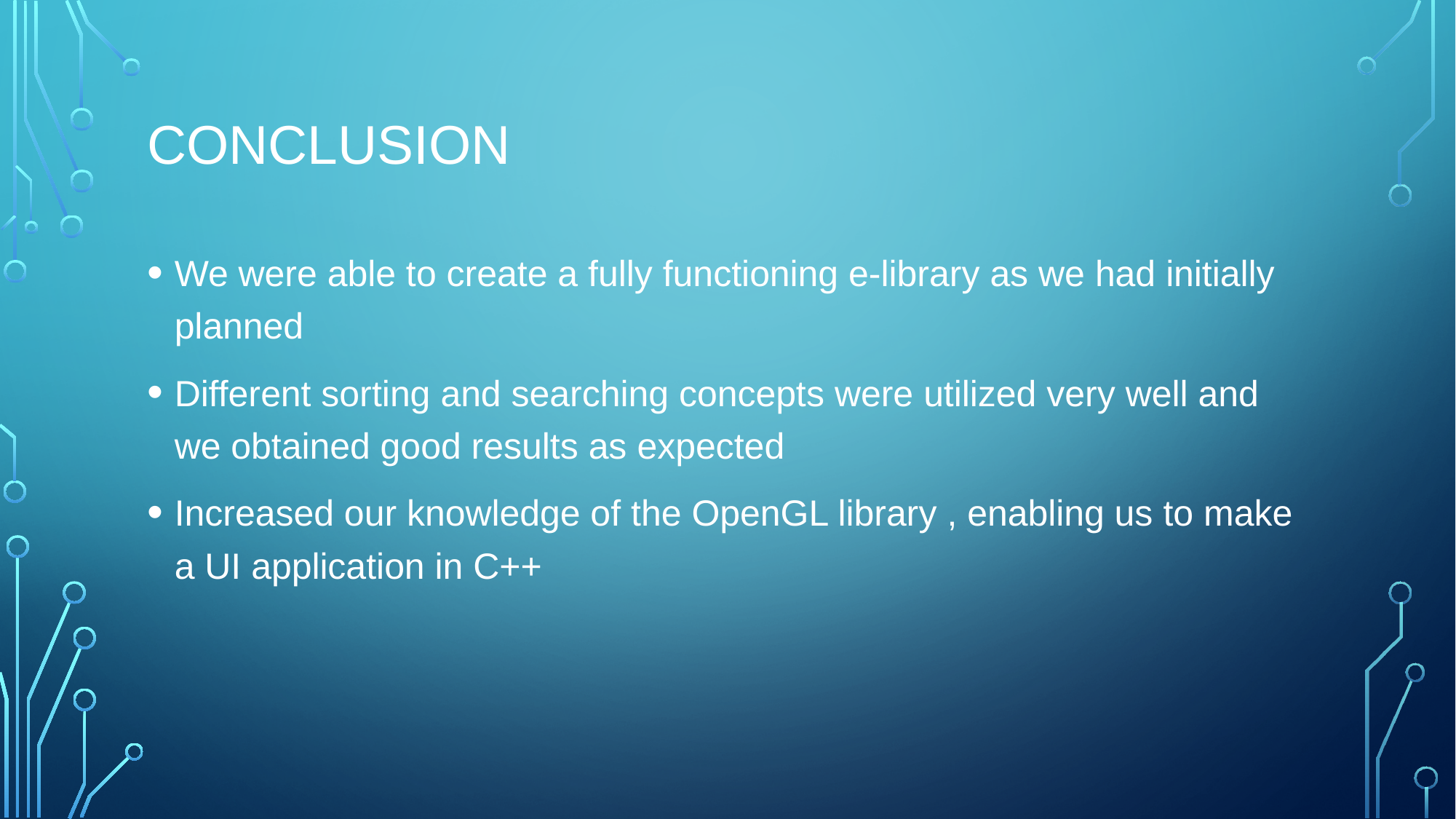

# Conclusion
We were able to create a fully functioning e-library as we had initially planned
Different sorting and searching concepts were utilized very well and we obtained good results as expected
Increased our knowledge of the OpenGL library , enabling us to make a UI application in C++